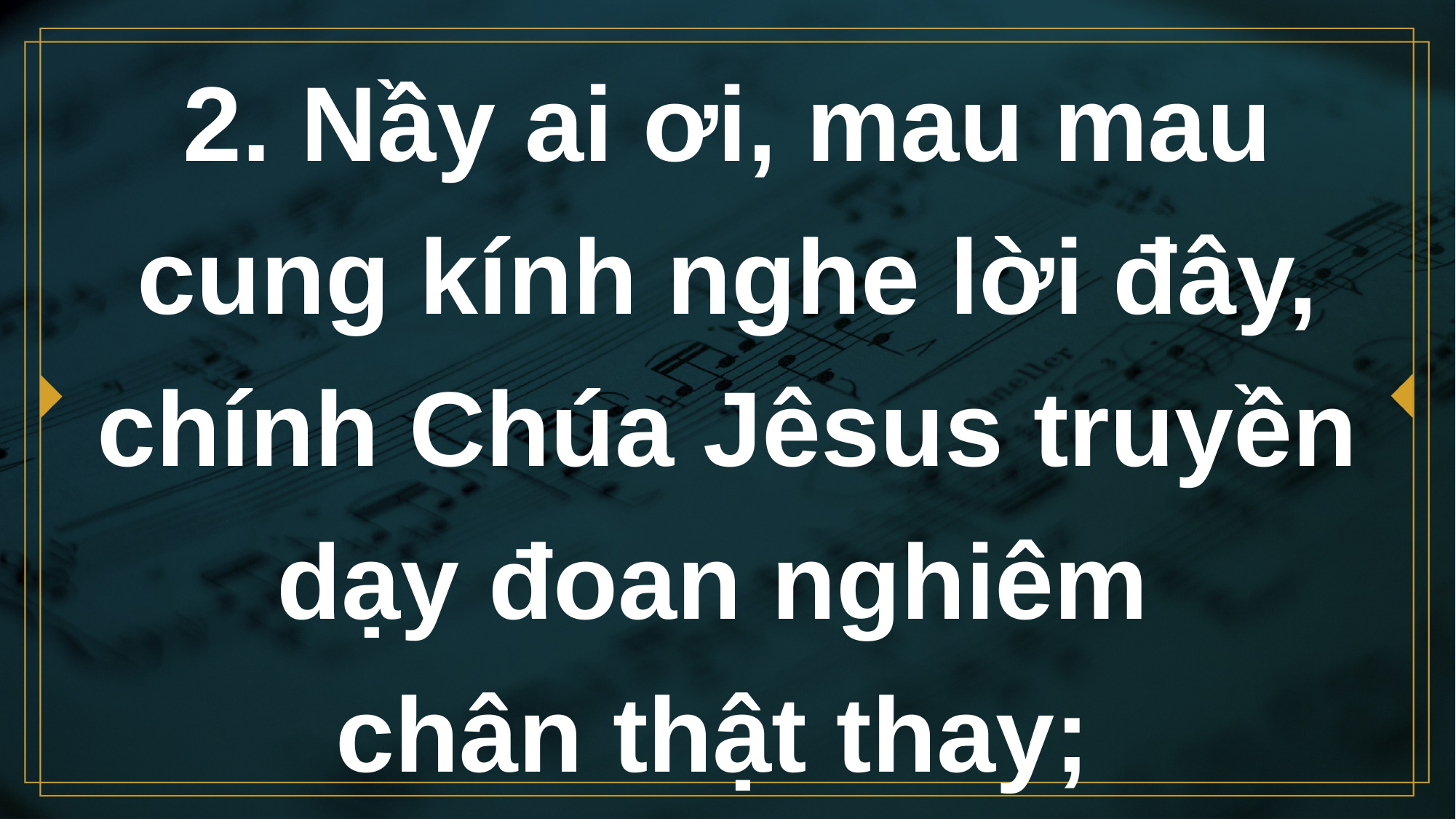

# 2. Nầy ai ơi, mau mau cung kính nghe lời đây, chính Chúa Jêsus truyền dạy đoan nghiêm chân thật thay;